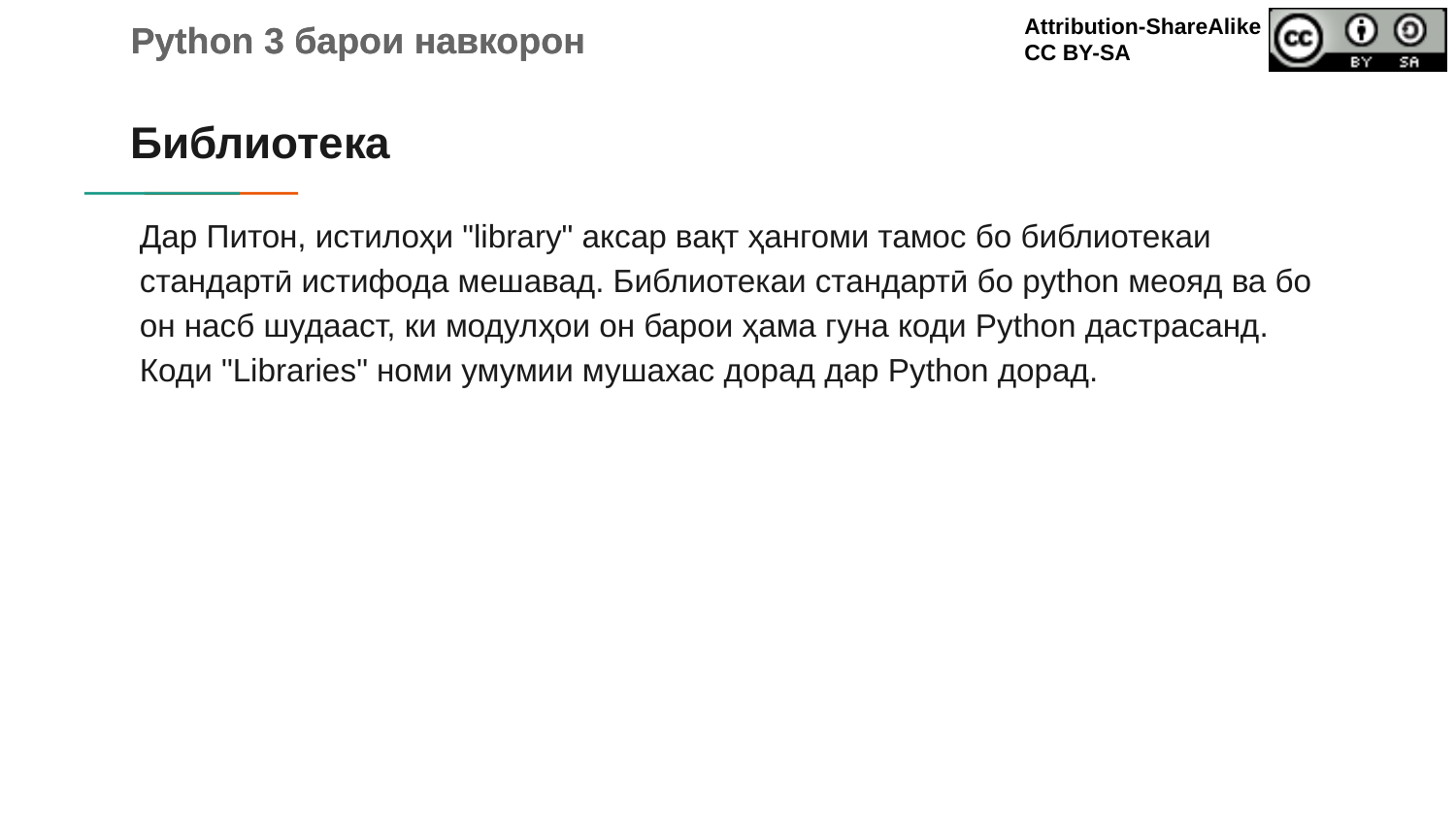

# Библиотека
Дар Питон, истилоҳи "library" аксар вақт ҳангоми тамос бо библиотекаи стандартӣ истифода мешавад. Библиотекаи стандартӣ бо python меояд ва бо он насб шудааст, ки модулҳои он барои ҳама гуна коди Python дастрасанд. Коди "Libraries" номи умумии мушахас дорад дар Python дорад.